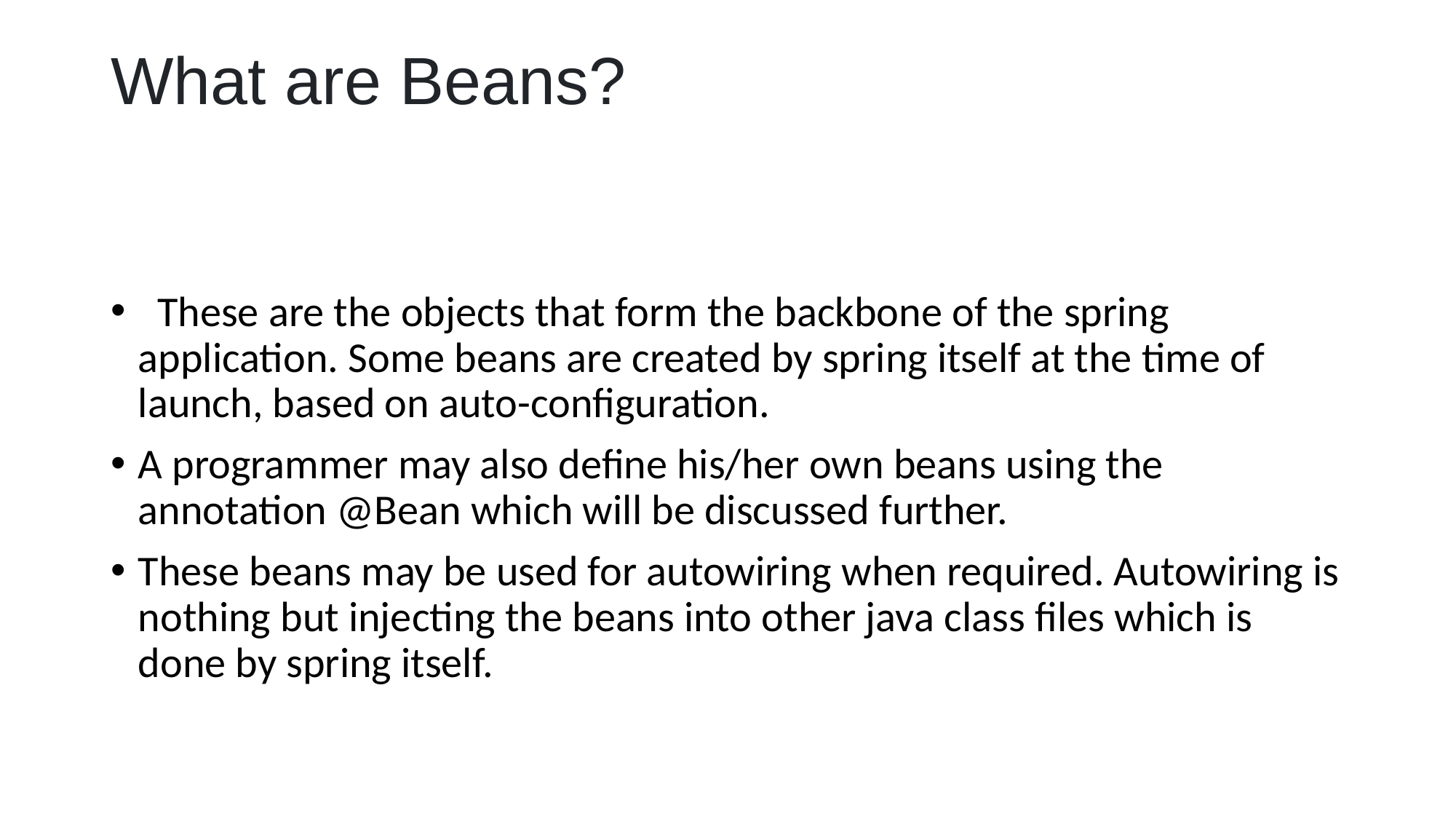

# What are Beans?

  These are the objects that form the backbone of the spring application. Some beans are created by spring itself at the time of launch, based on auto-configuration.
A programmer may also define his/her own beans using the annotation @Bean which will be discussed further.
These beans may be used for autowiring when required. Autowiring is nothing but injecting the beans into other java class files which is done by spring itself.